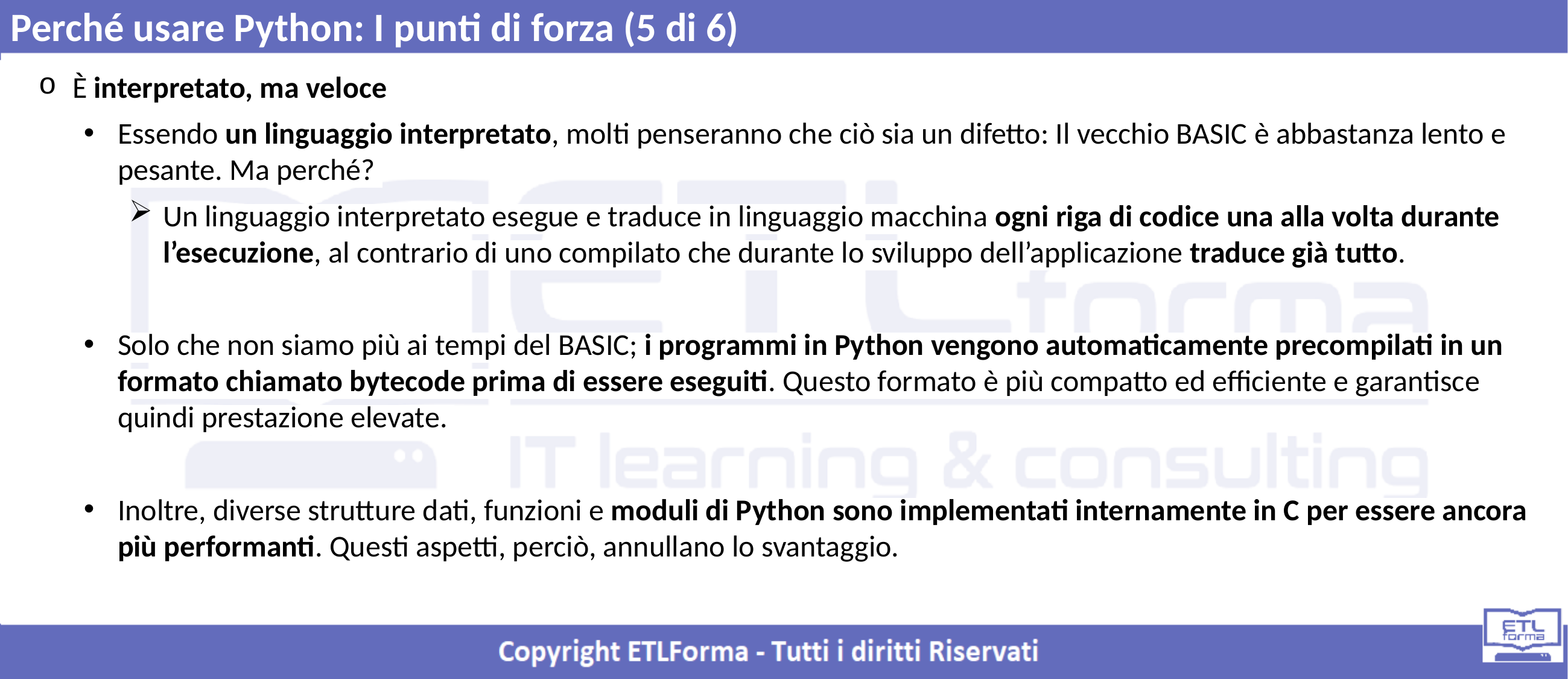

Perché usare Python: I punti di forza (5 di 6)
È interpretato, ma veloce
Essendo un linguaggio interpretato, molti penseranno che ciò sia un difetto: Il vecchio BASIC è abbastanza lento e pesante. Ma perché?
Un linguaggio interpretato esegue e traduce in linguaggio macchina ogni riga di codice una alla volta durante l’esecuzione, al contrario di uno compilato che durante lo sviluppo dell’applicazione traduce già tutto.

Solo che non siamo più ai tempi del BASIC; i programmi in Python vengono automaticamente precompilati in un formato chiamato bytecode prima di essere eseguiti. Questo formato è più compatto ed efficiente e garantisce quindi prestazione elevate.

Inoltre, diverse strutture dati, funzioni e moduli di Python sono implementati internamente in C per essere ancora più performanti. Questi aspetti, perciò, annullano lo svantaggio.